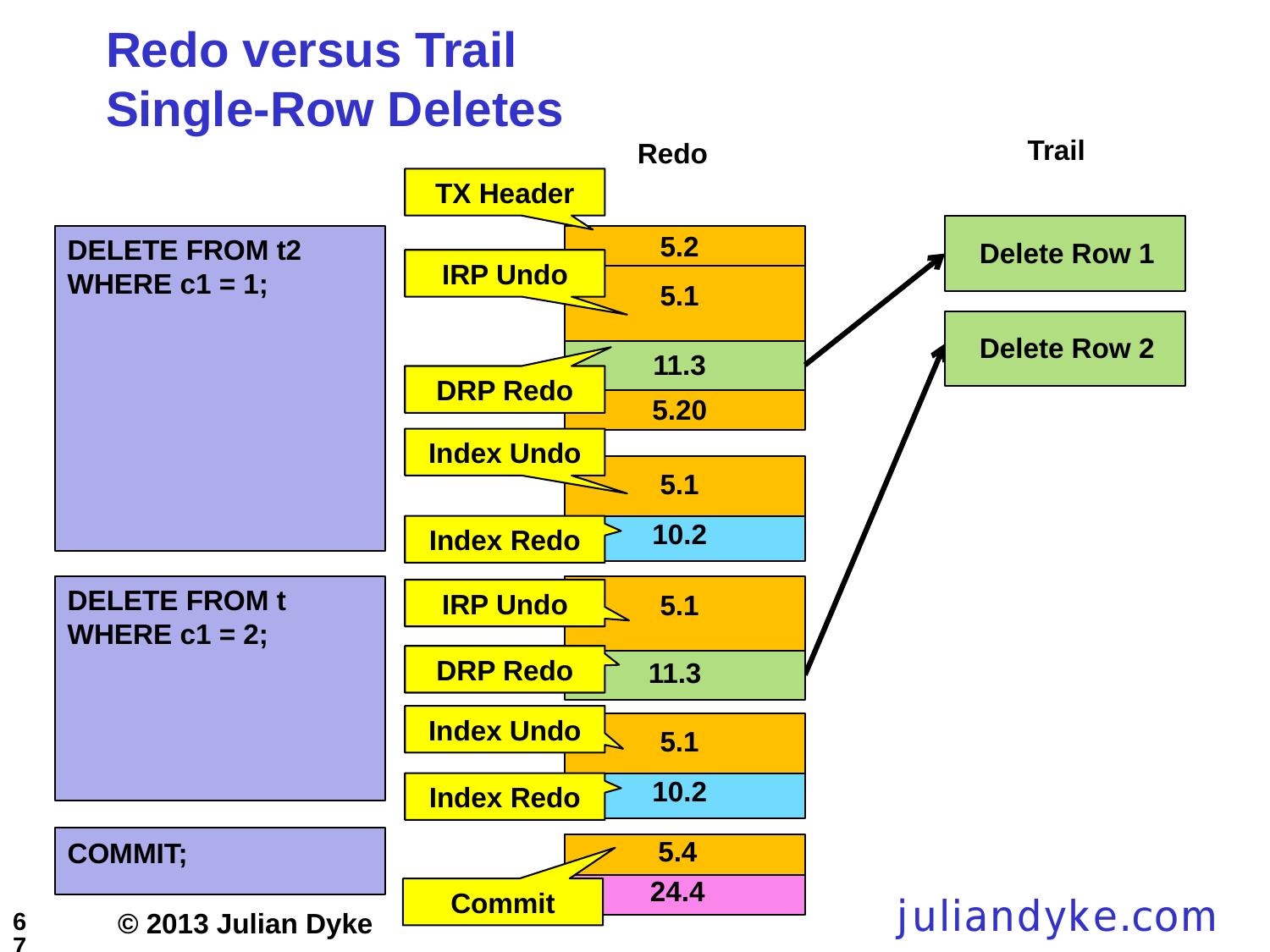

# Redo versus Trail Single-Row Deletes
Trail
Redo
TX Header

Delete Row 1
5.2

DELETE FROM t2
WHERE c1 = 1;

IRP Undo

5.1

Delete Row 2

11.3
DRP Redo
5.20

Index Undo

5.1
10.2

Index Redo

DELETE FROM t
WHERE c1 = 2;
IRP Undo
5.1
5.1
DRP Redo
11.3

Index Undo

5.1
10.2

Index Redo

5.4
COMMIT;

24.4

Commit
67